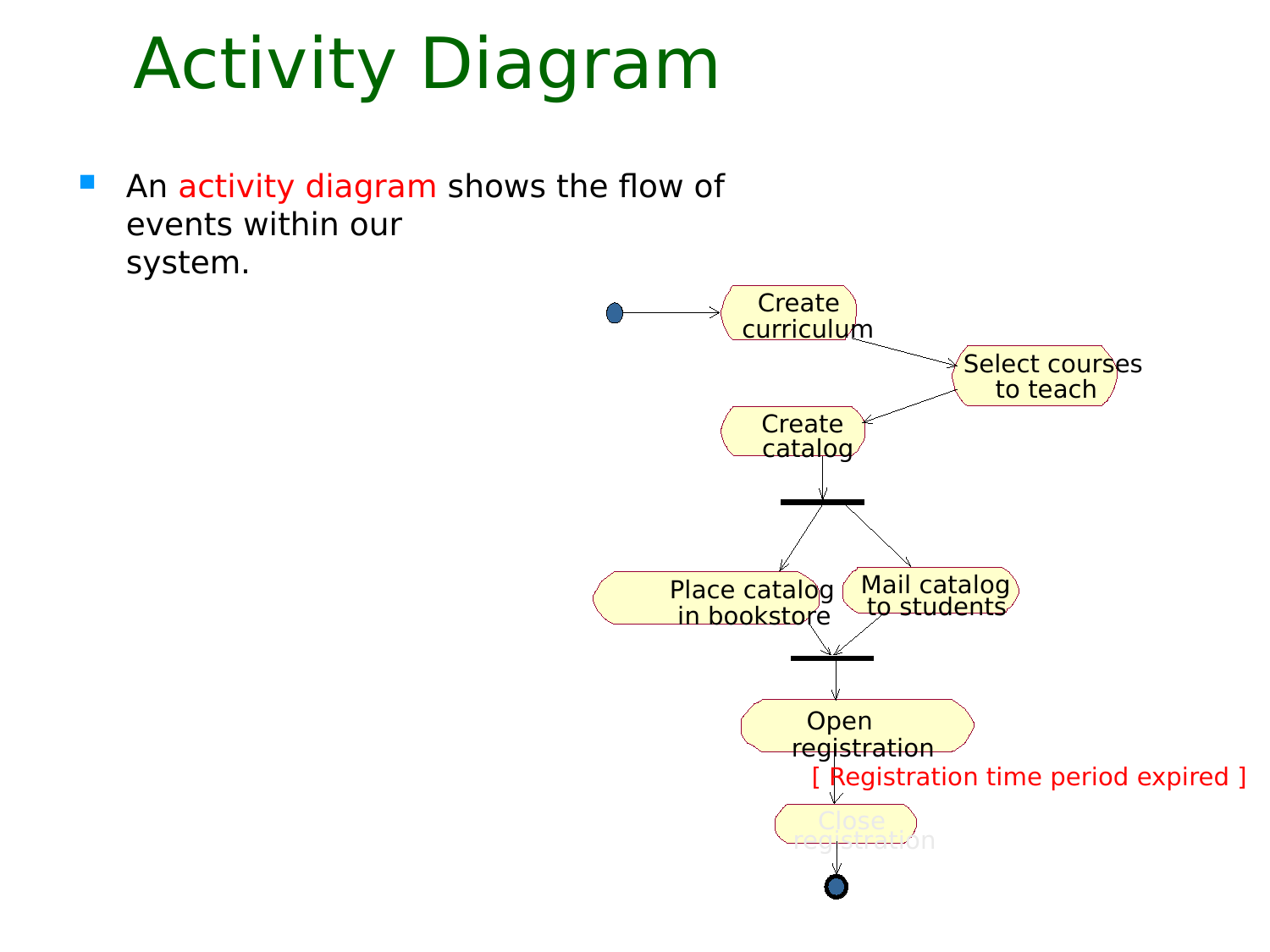

# Activity Diagram
An activity diagram shows the flow of
events within our
system.

Create
curriculum

Select courses
to teach

Create
catalog

Mail catalog
to students

Place catalog
in bookstore

Open
registration

[ Registration time period expired ]

Close
registration